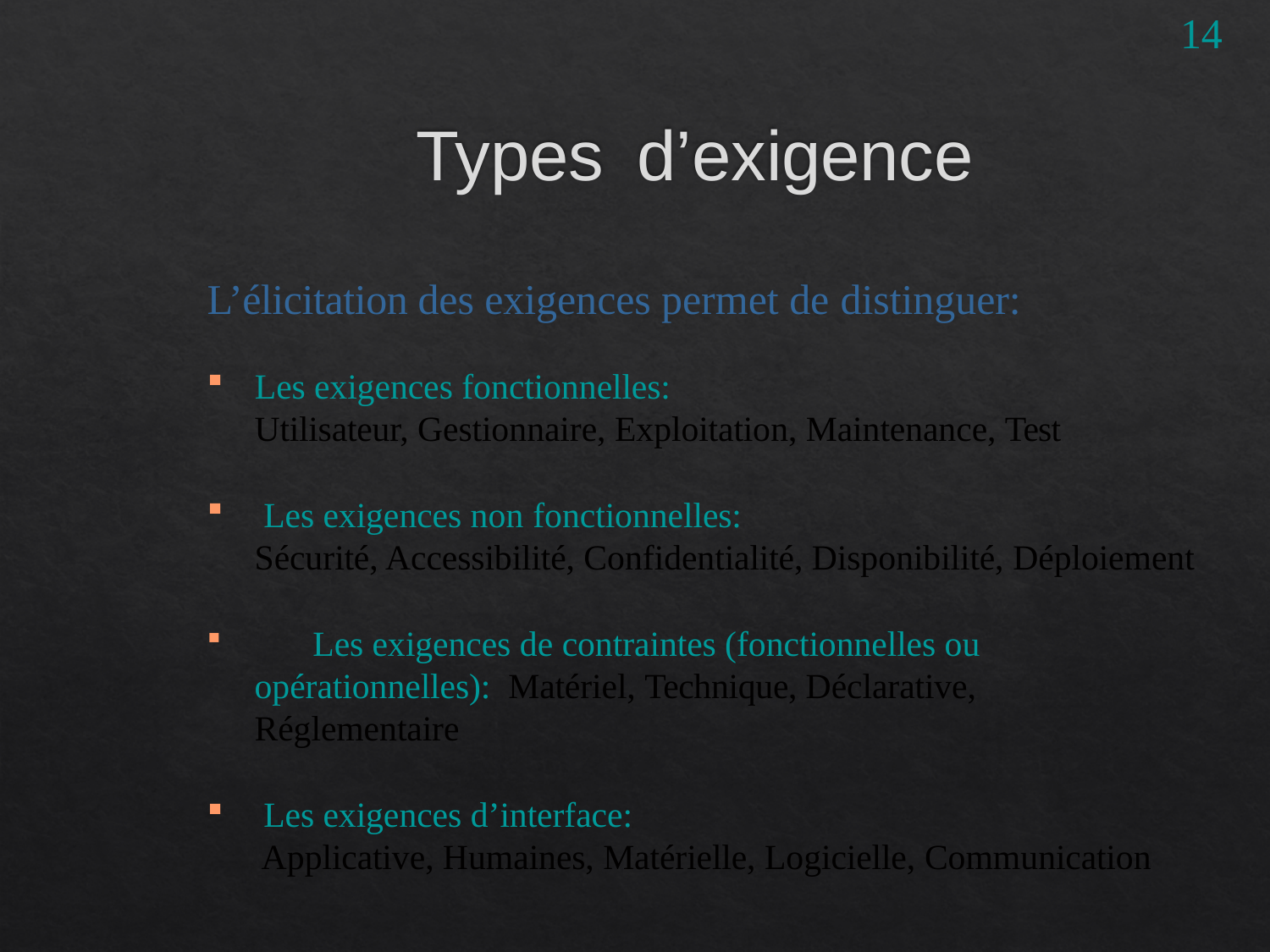

14
# Types	d’exigence
L’élicitation des exigences permet de distinguer:
Les exigences fonctionnelles:
Utilisateur, Gestionnaire, Exploitation, Maintenance, Test

Les exigences non fonctionnelles:
Sécurité, Accessibilité, Confidentialité, Disponibilité, Déploiement

	Les exigences de contraintes (fonctionnelles ou opérationnelles):  Matériel, Technique, Déclarative, Réglementaire

Les exigences d’interface:
Applicative, Humaines, Matérielle, Logicielle, Communication